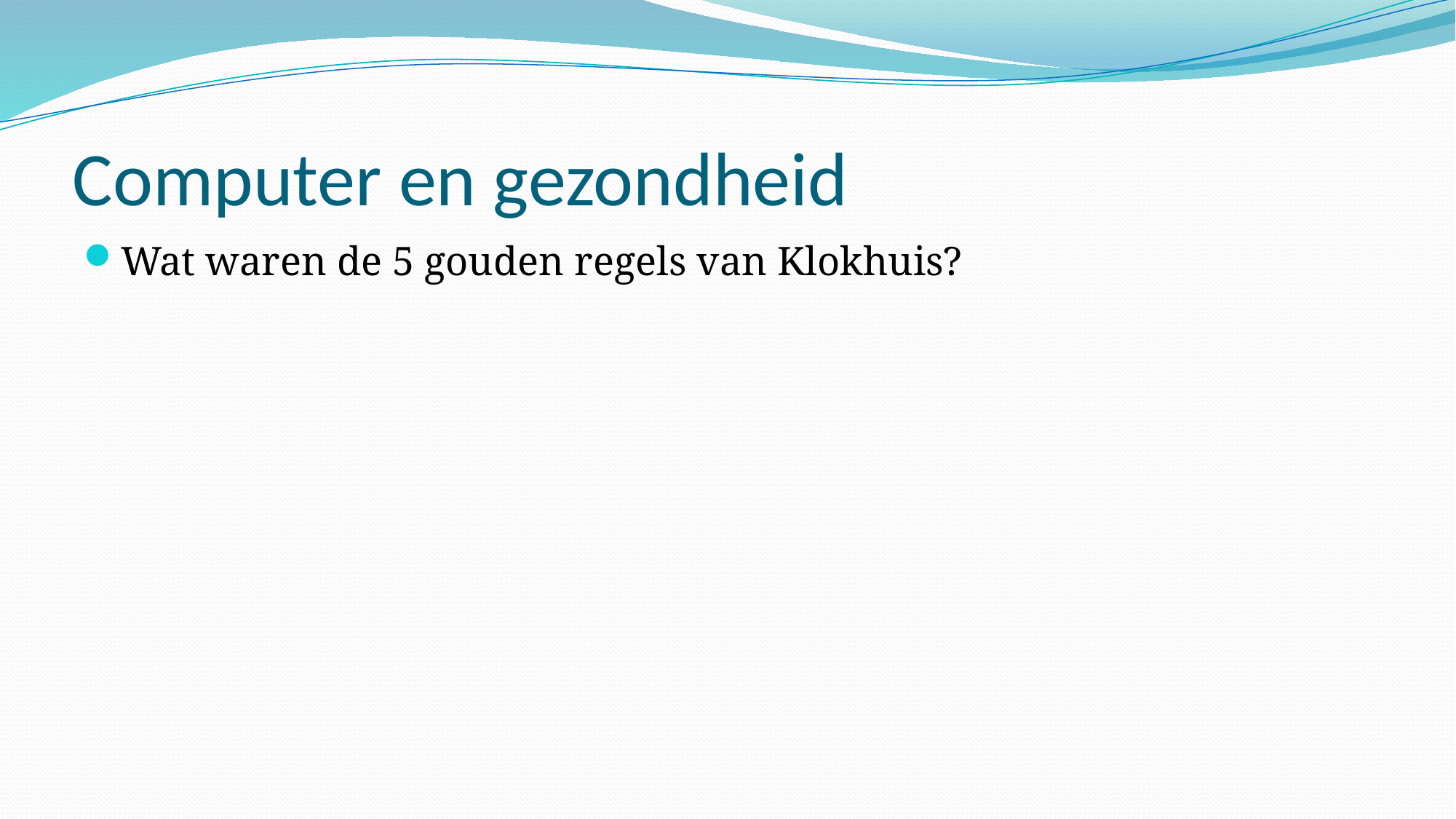

# Computer en gezondheid
Wat waren de 5 gouden regels van Klokhuis?